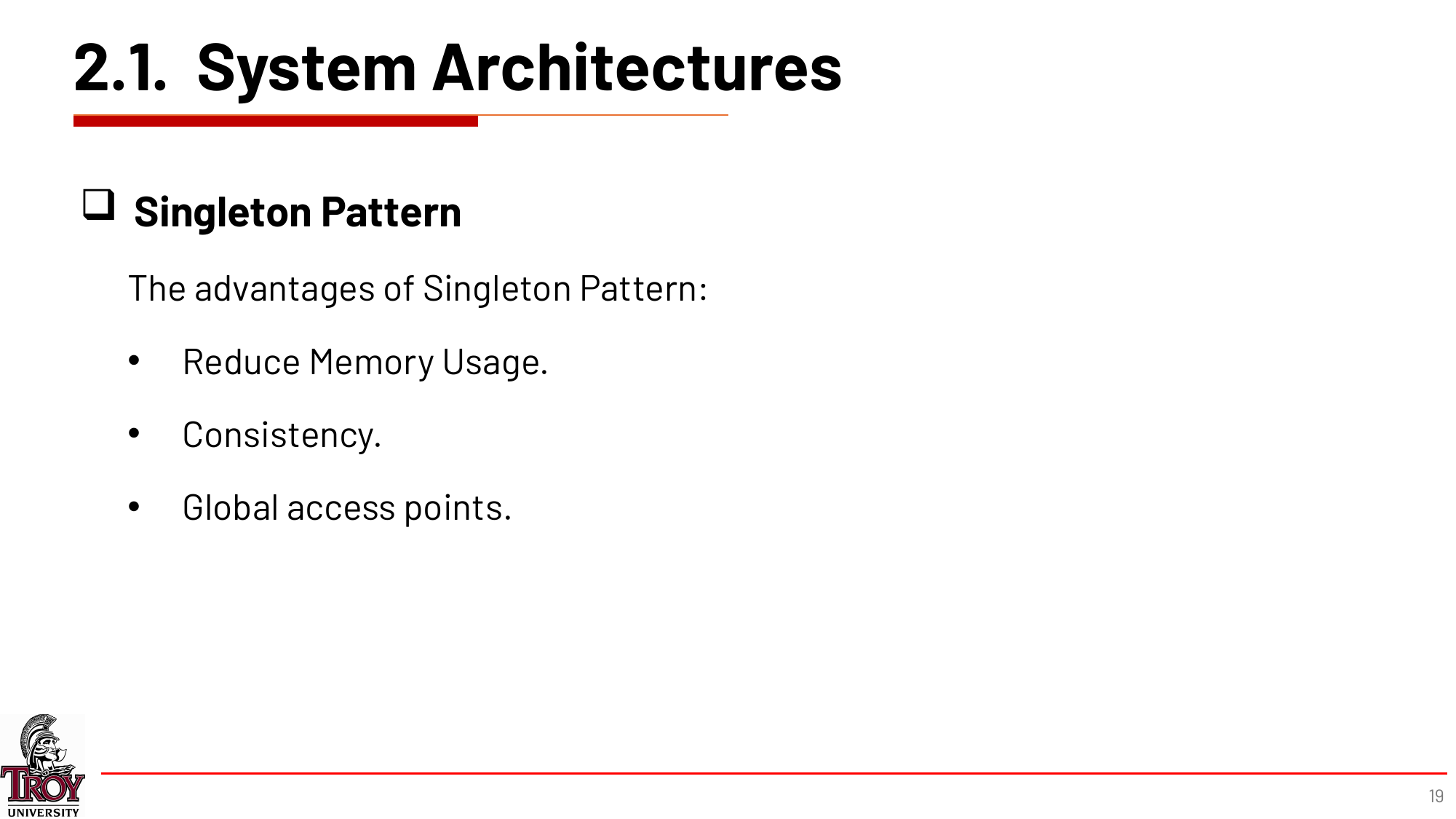

# 2.1.  System Architectures
Singleton Pattern
The advantages of Singleton Pattern:
Reduce Memory Usage.
Consistency.
Global access points.
19